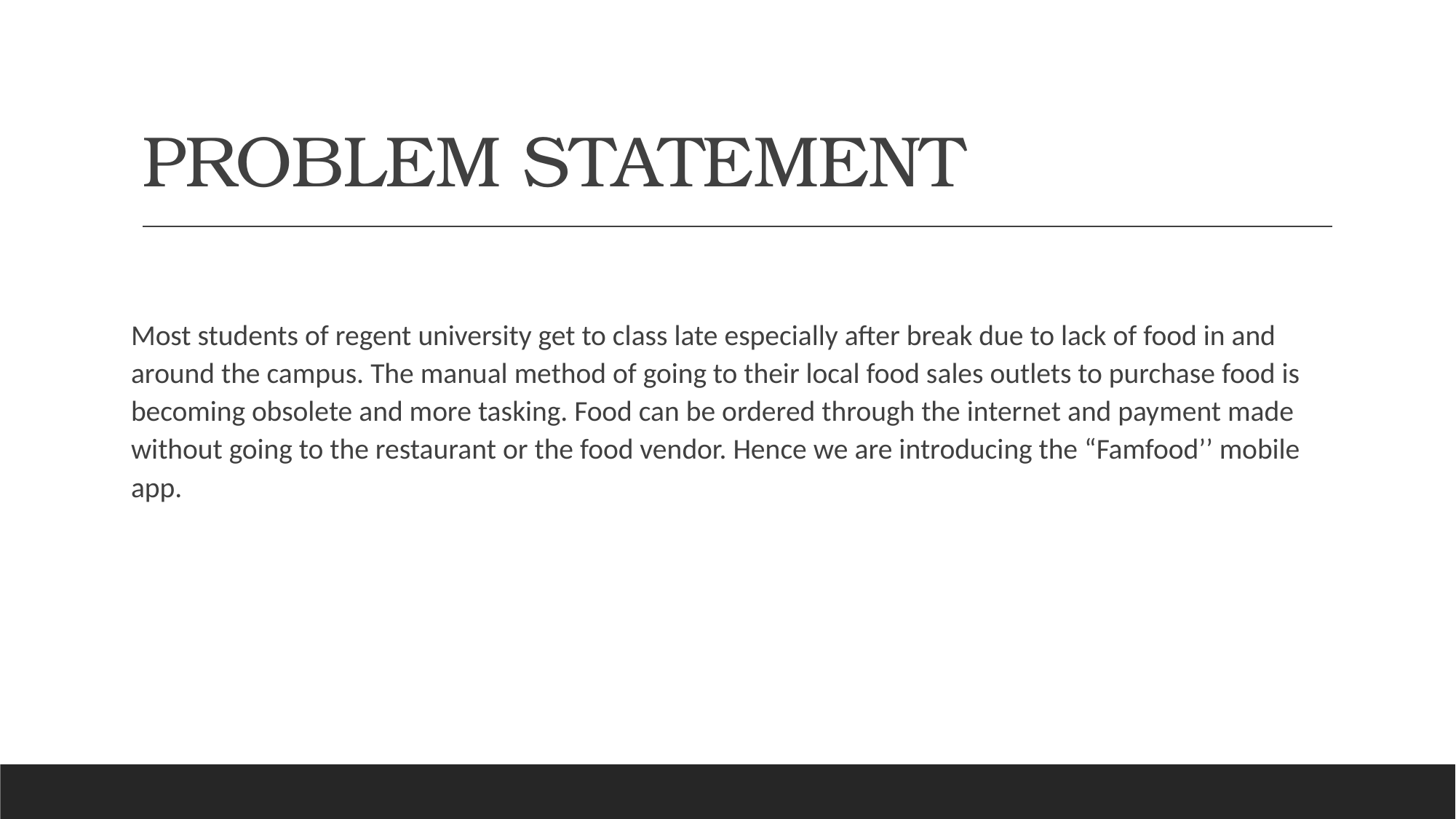

# PROBLEM STATEMENT

Most students of regent university get to class late especially after break due to lack of food in and around the campus. The manual method of going to their local food sales outlets to purchase food is becoming obsolete and more tasking. Food can be ordered through the internet and payment made without going to the restaurant or the food vendor. Hence we are introducing the “Famfood’’ mobile app.